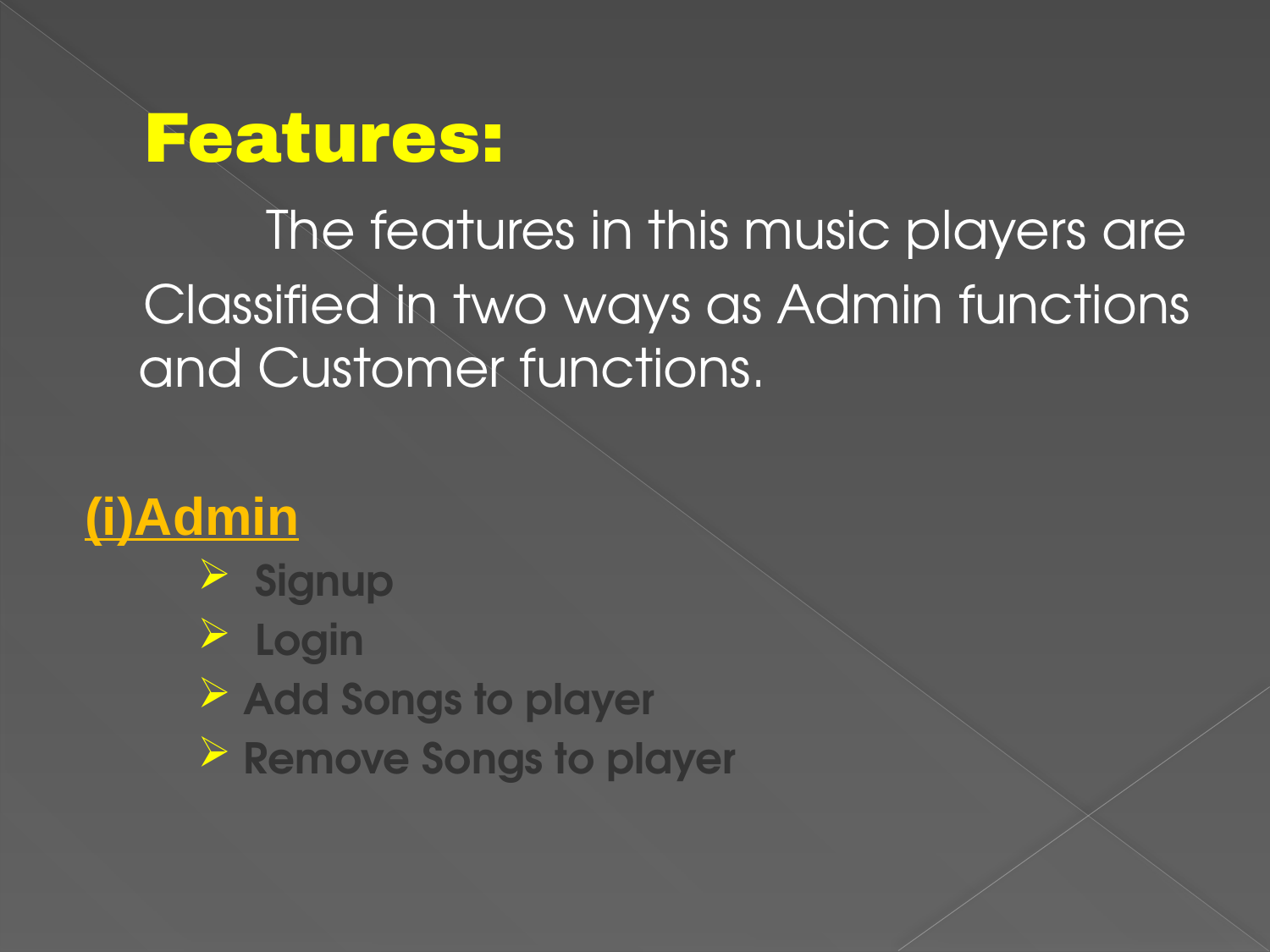

# Features:
            The features in this music players are
    Classified in two ways as Admin functions and Customer functions.

(i)Admin
  Signup
  Login
 Add Songs to player
 Remove Songs to player